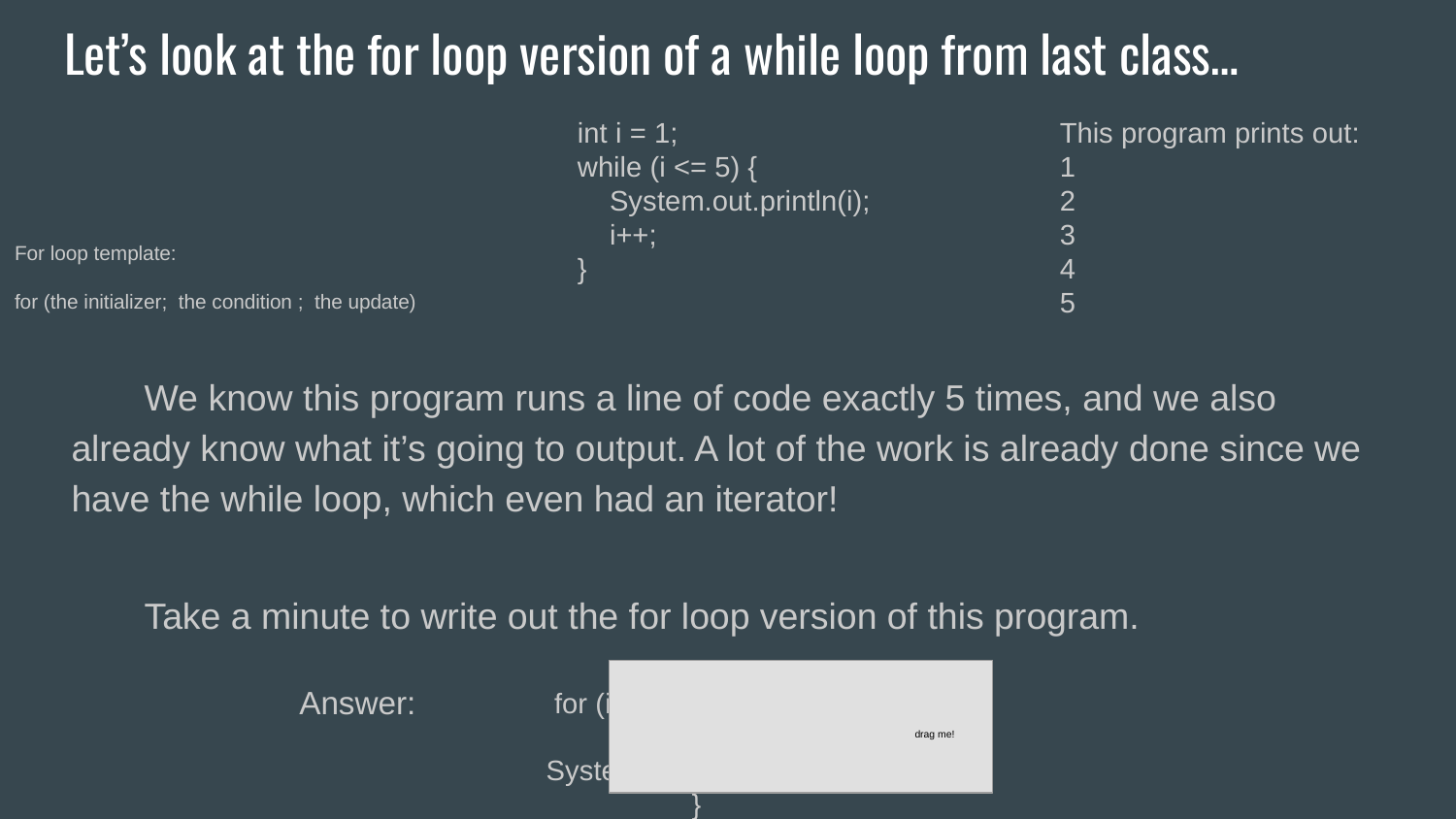

# Let’s look at the for loop version of a while loop from last class…
int i = 1;
while (i <= 5) {
    System.out.println(i);
    i++;
}
This program prints out:
1
2
3
4
5
For loop template:
for (the initializer;  the condition ;  the update)
We know this program runs a line of code exactly 5 times, and we also already know what it’s going to output. A lot of the work is already done since we have the while loop, which even had an iterator!
Take a minute to write out the for loop version of this program.
		drag me!
Answer:
 for (int i = 1; i <=5; i++){
	System.out.println(i);
	}